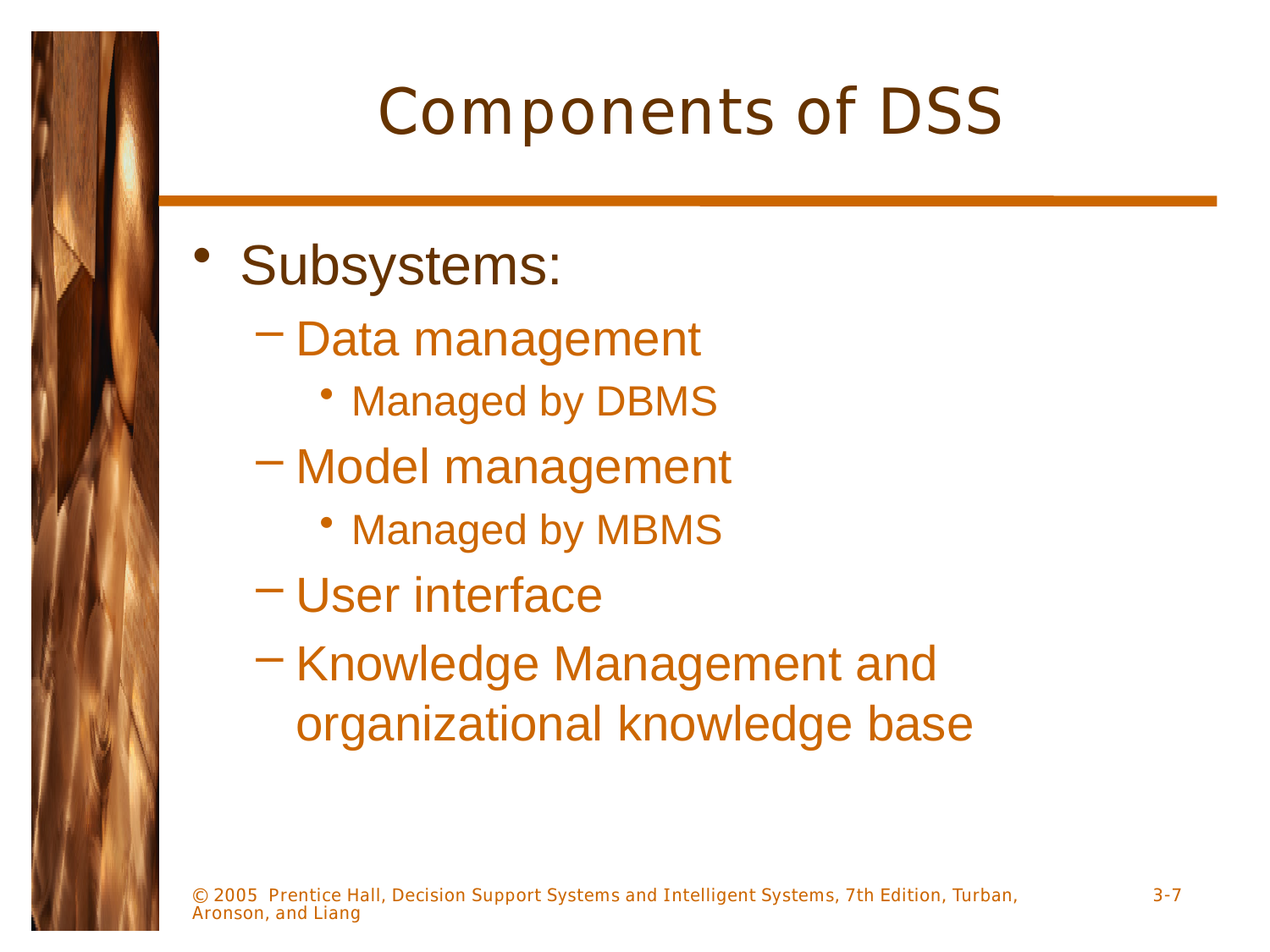

# Components of DSS
Subsystems:
Data management
Managed by DBMS
Model management
Managed by MBMS
User interface
Knowledge Management and organizational knowledge base
© 2005  Prentice Hall, Decision Support Systems and Intelligent Systems, 7th Edition, Turban, Aronson, and Liang
3-7